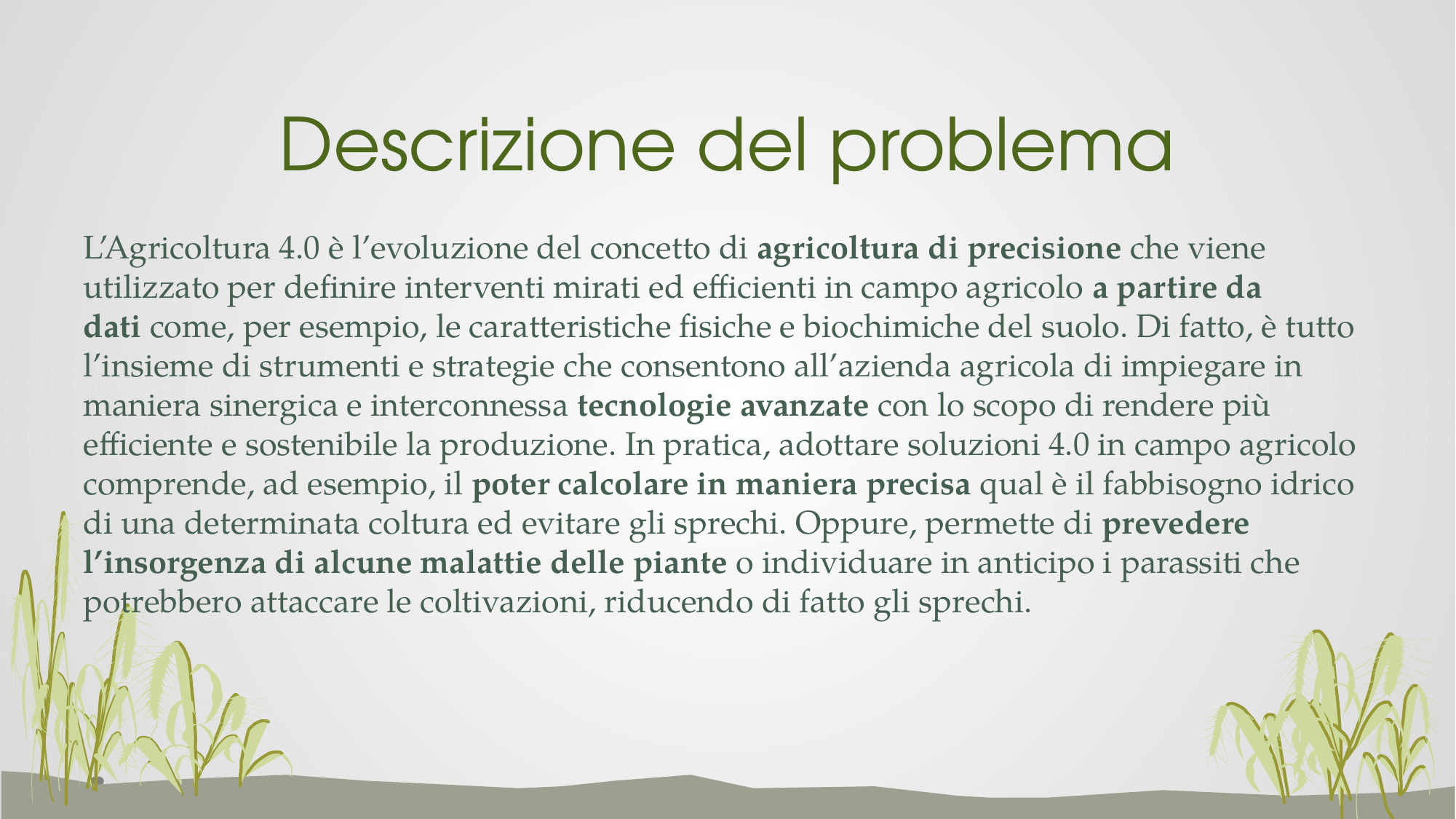

Descrizione del problema
L’Agricoltura 4.0 è l’evoluzione del concetto di agricoltura di precisione che viene utilizzato per definire interventi mirati ed efficienti in campo agricolo a partire da dati come, per esempio, le caratteristiche fisiche e biochimiche del suolo. Di fatto, è tutto l’insieme di strumenti e strategie che consentono all’azienda agricola di impiegare in maniera sinergica e interconnessa tecnologie avanzate con lo scopo di rendere più efficiente e sostenibile la produzione. In pratica, adottare soluzioni 4.0 in campo agricolo comprende, ad esempio, il poter calcolare in maniera precisa qual è il fabbisogno idrico di una determinata coltura ed evitare gli sprechi. Oppure, permette di prevedere l’insorgenza di alcune malattie delle piante o individuare in anticipo i parassiti che potrebbero attaccare le coltivazioni, riducendo di fatto gli sprechi.